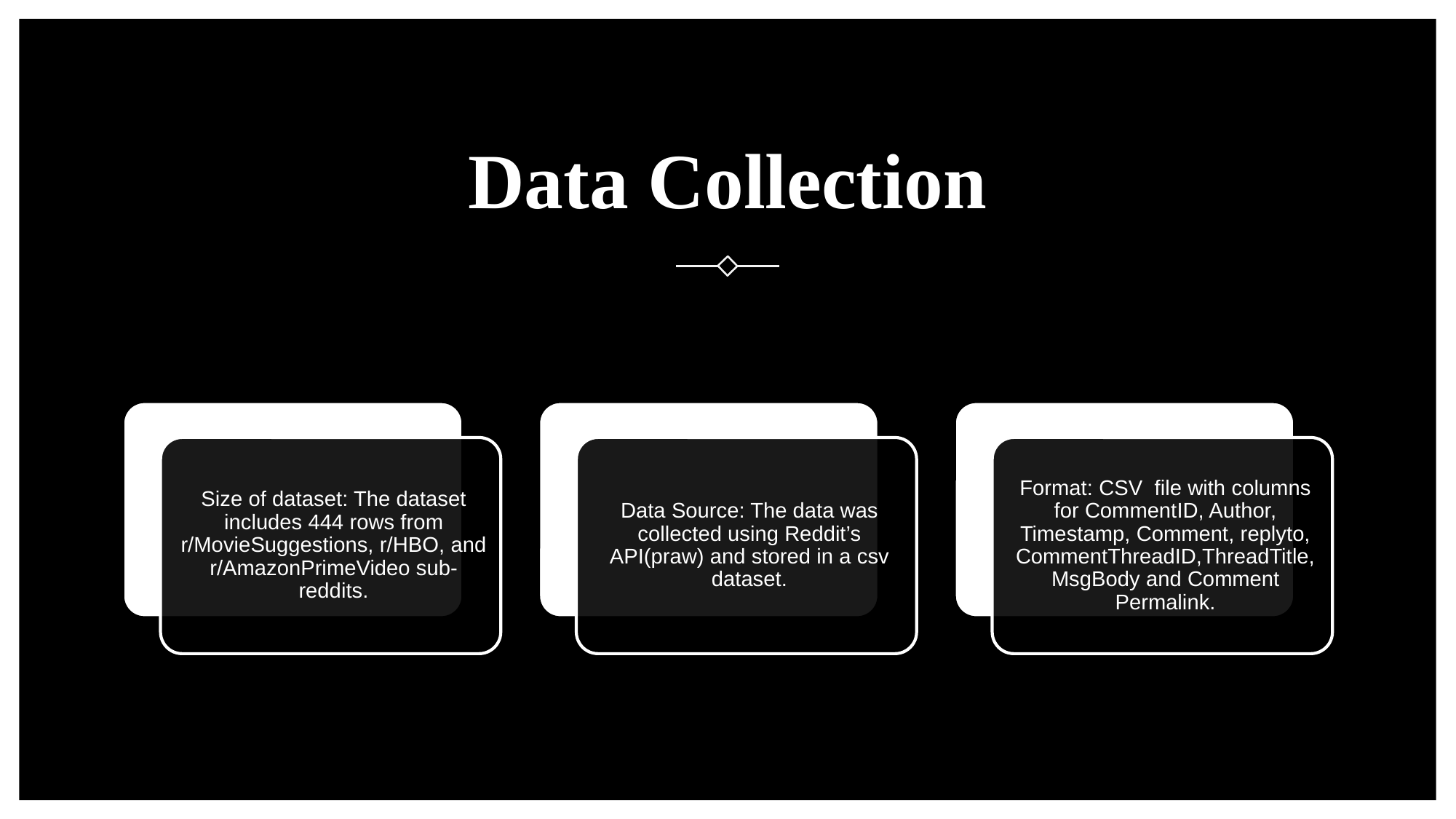

Data Collection
01

Size of dataset: The dataset includes 444 rows from r/MovieSuggestions, r/HBO, and r/AmazonPrimeVideo sub-reddits.
Data Source: The data was collected using Reddit’s API(praw) and stored in a csv dataset.
Format: CSV  file with columns for CommentID, Author, Timestamp, Comment, replyto, CommentThreadID,ThreadTitle, MsgBody and Comment Permalink.
# We will talk about this first.
Add a brief introduction of your section here: Let’s dive in and get to know some interesting facts about animals!